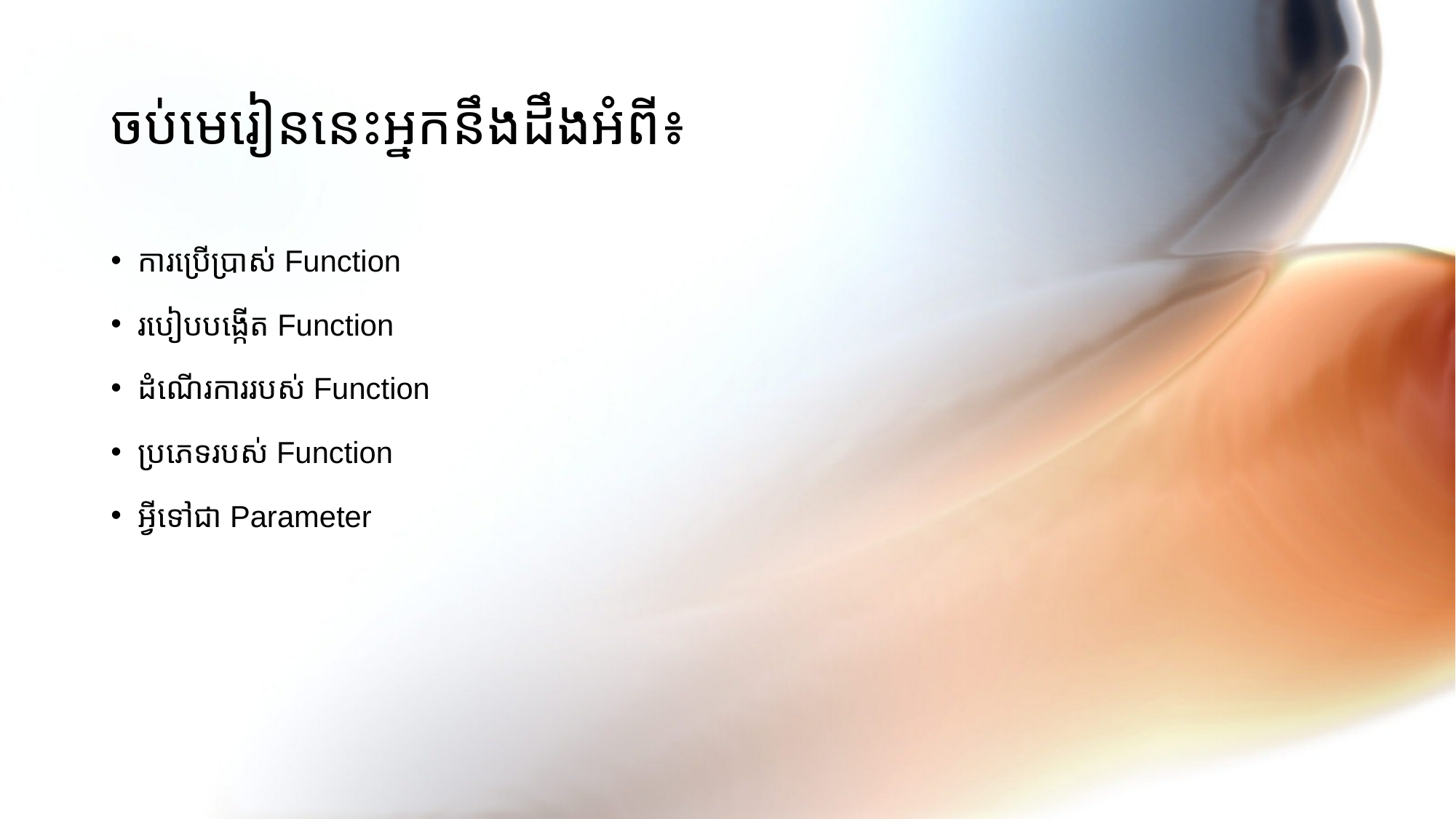

# ចប់មេរៀននេះអ្នកនឹងដឹងអំពី៖
ការប្រើប្រាស់ Function
របៀបបង្កើត Function
ដំណើរការរបស់ Function
ប្រភេទរបស់ Function
អ្វីទៅជា Parameter